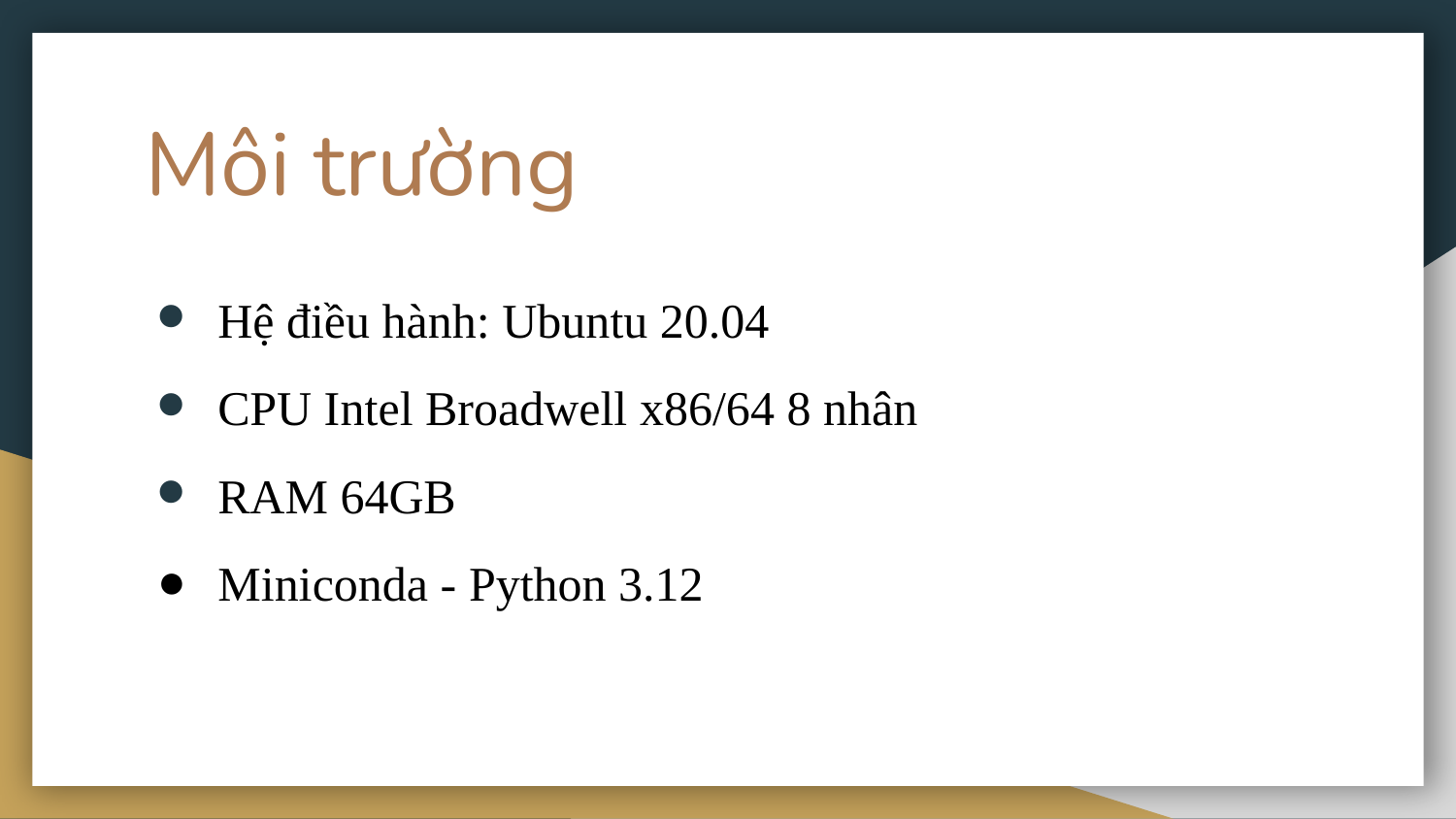

# Môi trường
Hệ điều hành: Ubuntu 20.04
CPU Intel Broadwell x86/64 8 nhân
RAM 64GB
Miniconda - Python 3.12